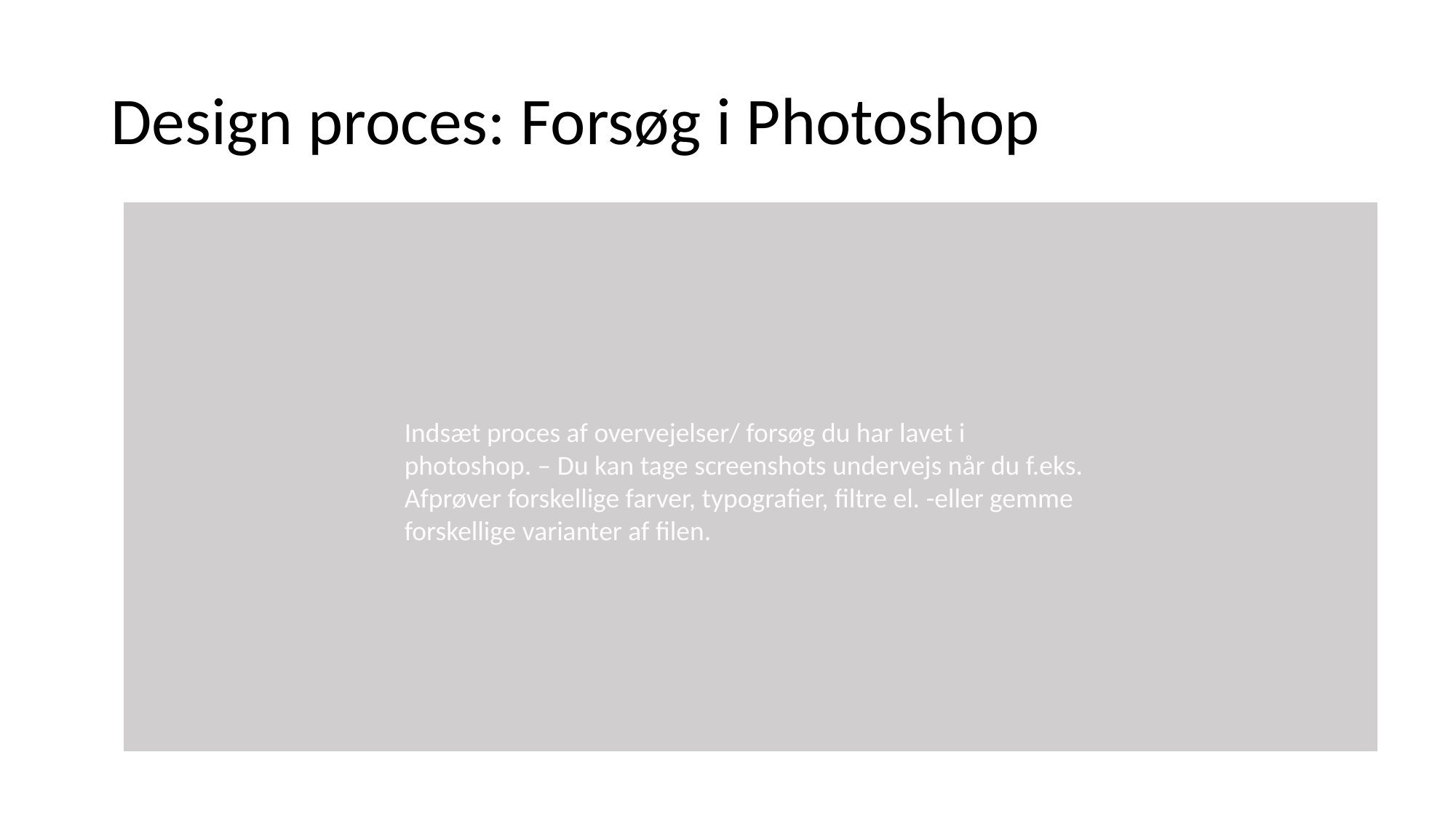

# Design proces: Forsøg i Photoshop

Indsæt proces af overvejelser/ forsøg du har lavet i photoshop. – Du kan tage screenshots undervejs når du f.eks. Afprøver forskellige farver, typografier, filtre el. -eller gemme forskellige varianter af filen.